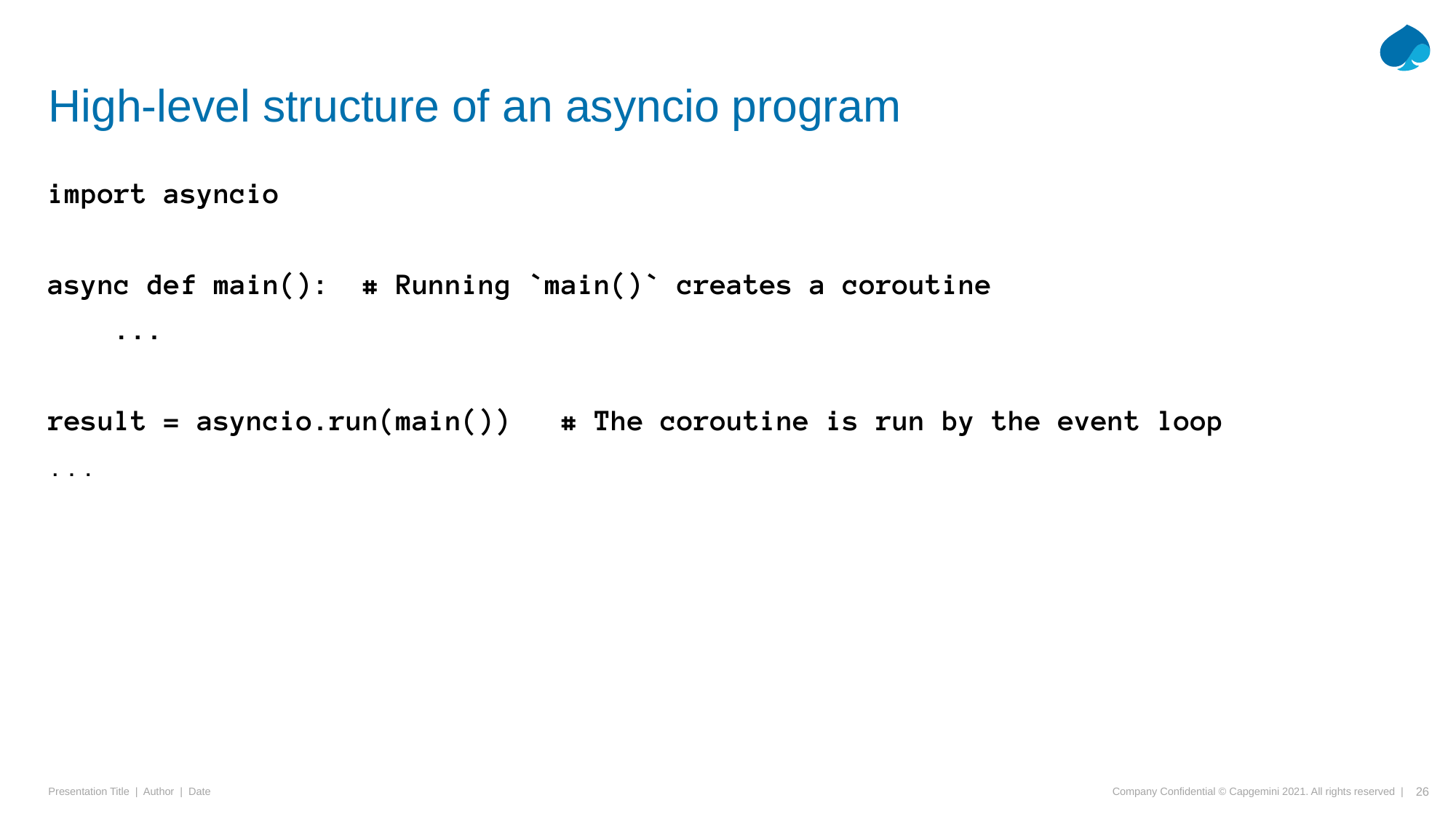

# High-level structure of an asyncio program
import asyncio

async def main():  # Running `main()` creates a coroutine
    ...

result = asyncio.run(main())   # The coroutine is run by the event loop
...